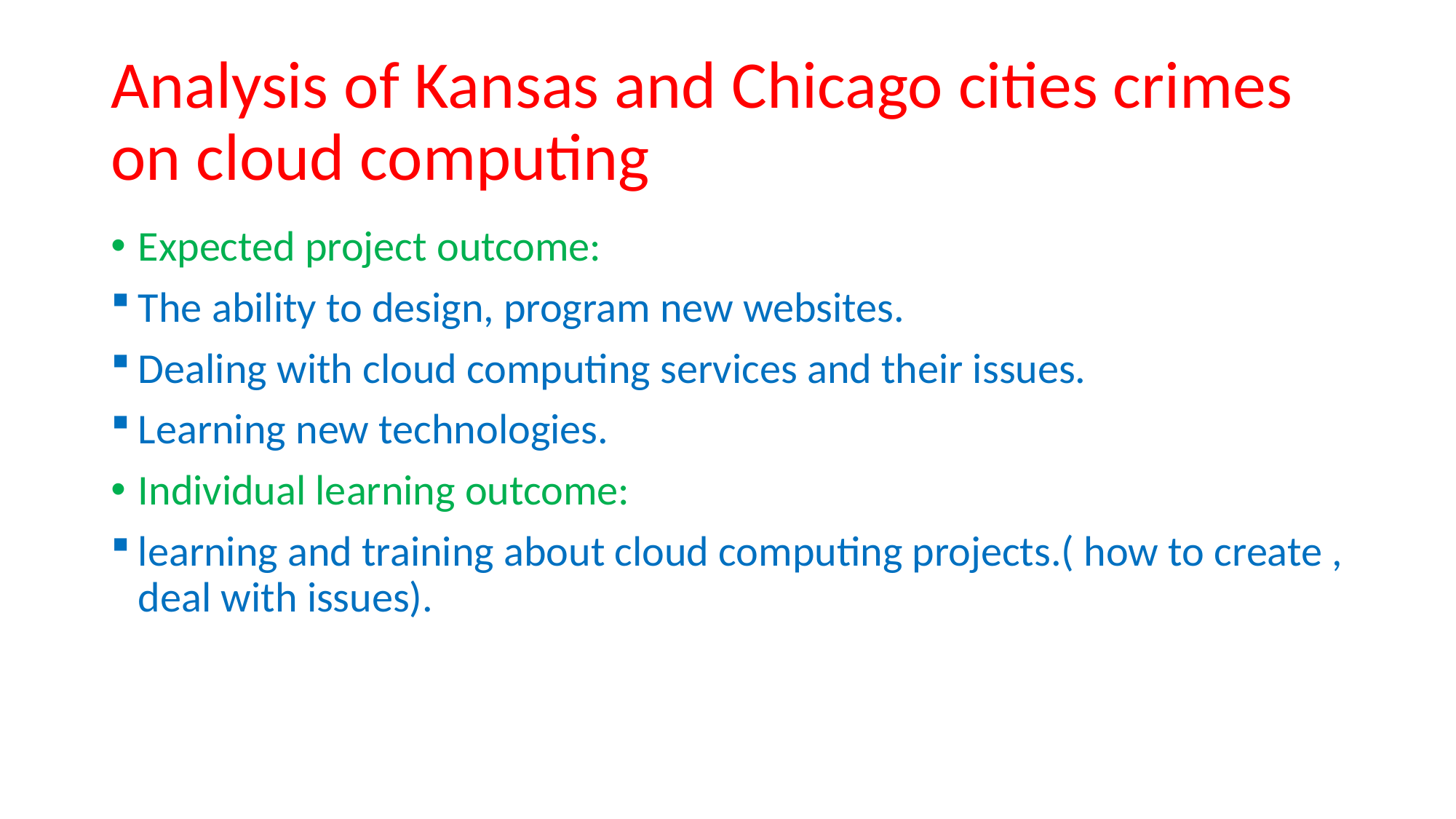

# Analysis of Kansas and Chicago cities crimes on cloud computing
Expected project outcome:
The ability to design, program new websites.
Dealing with cloud computing services and their issues.
Learning new technologies.
Individual learning outcome:
learning and training about cloud computing projects.( how to create , deal with issues).